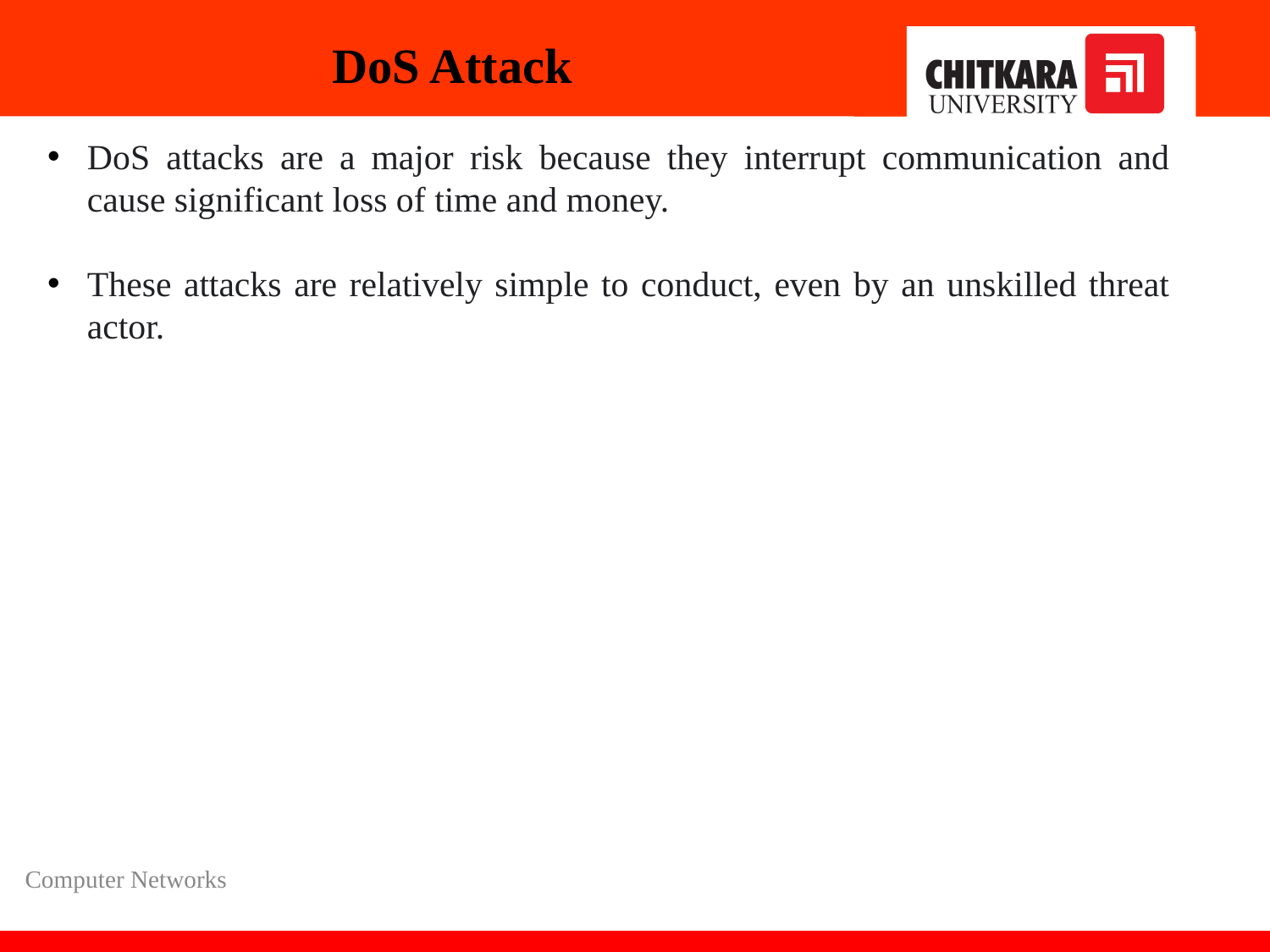

# DoS Attack
DoS attacks are a major risk because they interrupt communication and cause significant loss of time and money.

These attacks are relatively simple to conduct, even by an unskilled threat actor.

Computer Networks